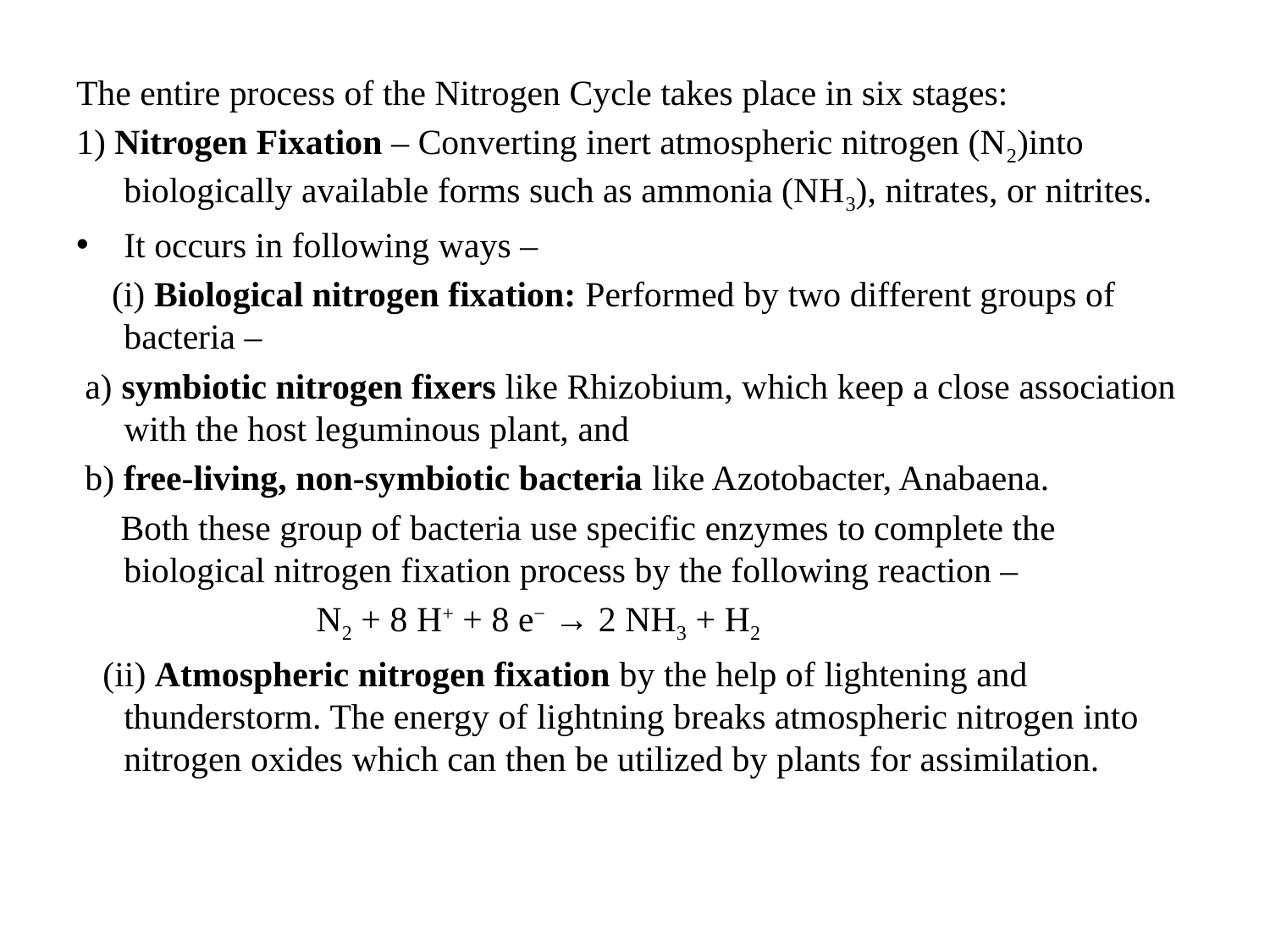

The entire process of the Nitrogen Cycle takes place in six stages:
1) Nitrogen Fixation – Converting inert atmospheric nitrogen (N2)into biologically available forms such as ammonia (NH3), nitrates, or nitrites.
It occurs in following ways –
    (i) Biological nitrogen fixation: Performed by two different groups of bacteria –
 a) symbiotic nitrogen fixers like Rhizobium, which keep a close association with the host leguminous plant, and
 b) free-living, non-symbiotic bacteria like Azotobacter, Anabaena.
     Both these group of bacteria use specific enzymes to complete the biological nitrogen fixation process by the following reaction –
                           N2 + 8 H+ + 8 e− → 2 NH3 + H2
   (ii) Atmospheric nitrogen fixation by the help of lightening and thunderstorm. The energy of lightning breaks atmospheric nitrogen into nitrogen oxides which can then be utilized by plants for assimilation.